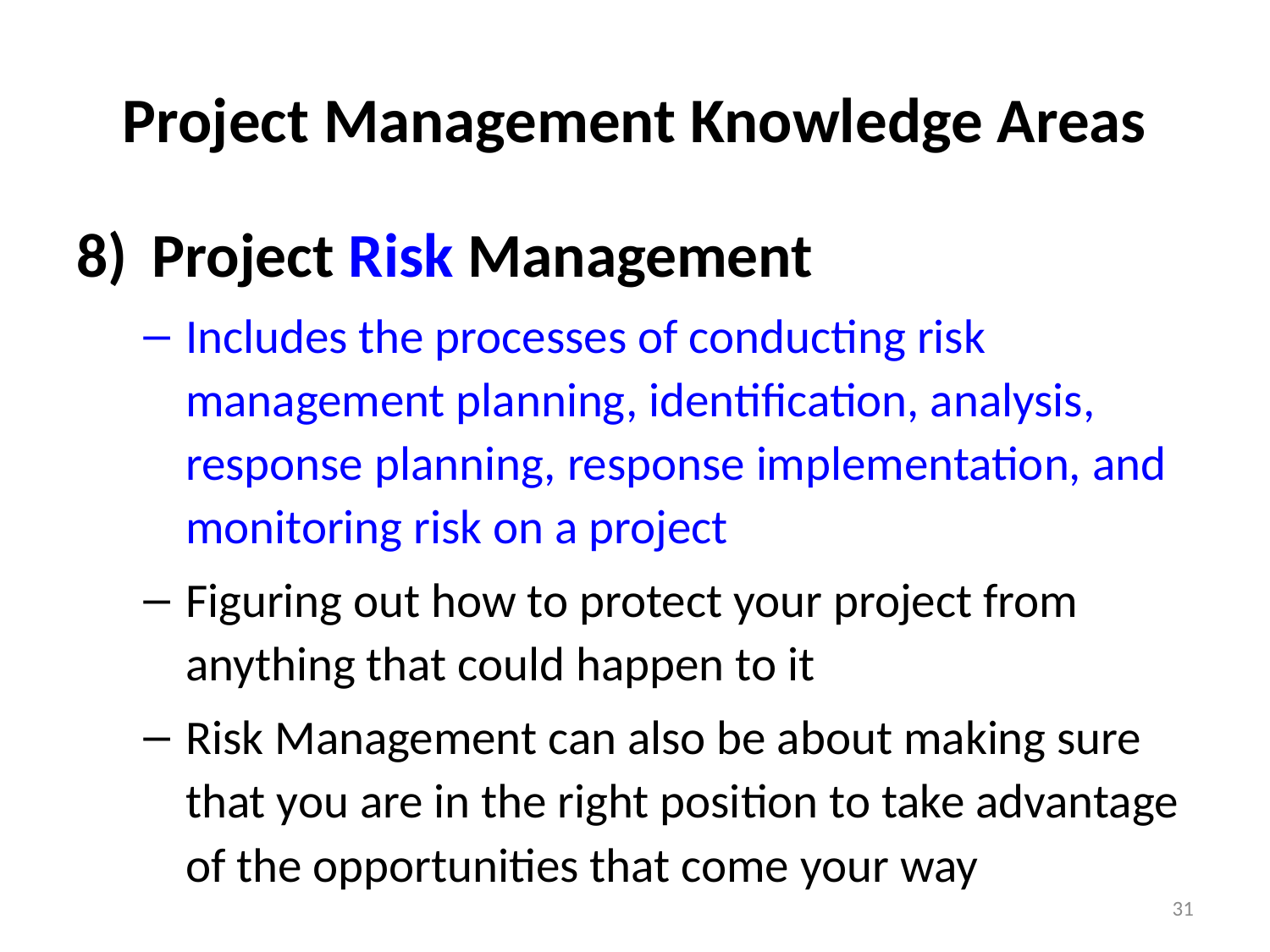

# Project Management Knowledge Areas
Project Risk Management
Includes the processes of conducting risk management planning, identification, analysis, response planning, response implementation, and monitoring risk on a project
Figuring out how to protect your project from anything that could happen to it
Risk Management can also be about making sure that you are in the right position to take advantage of the opportunities that come your way
31